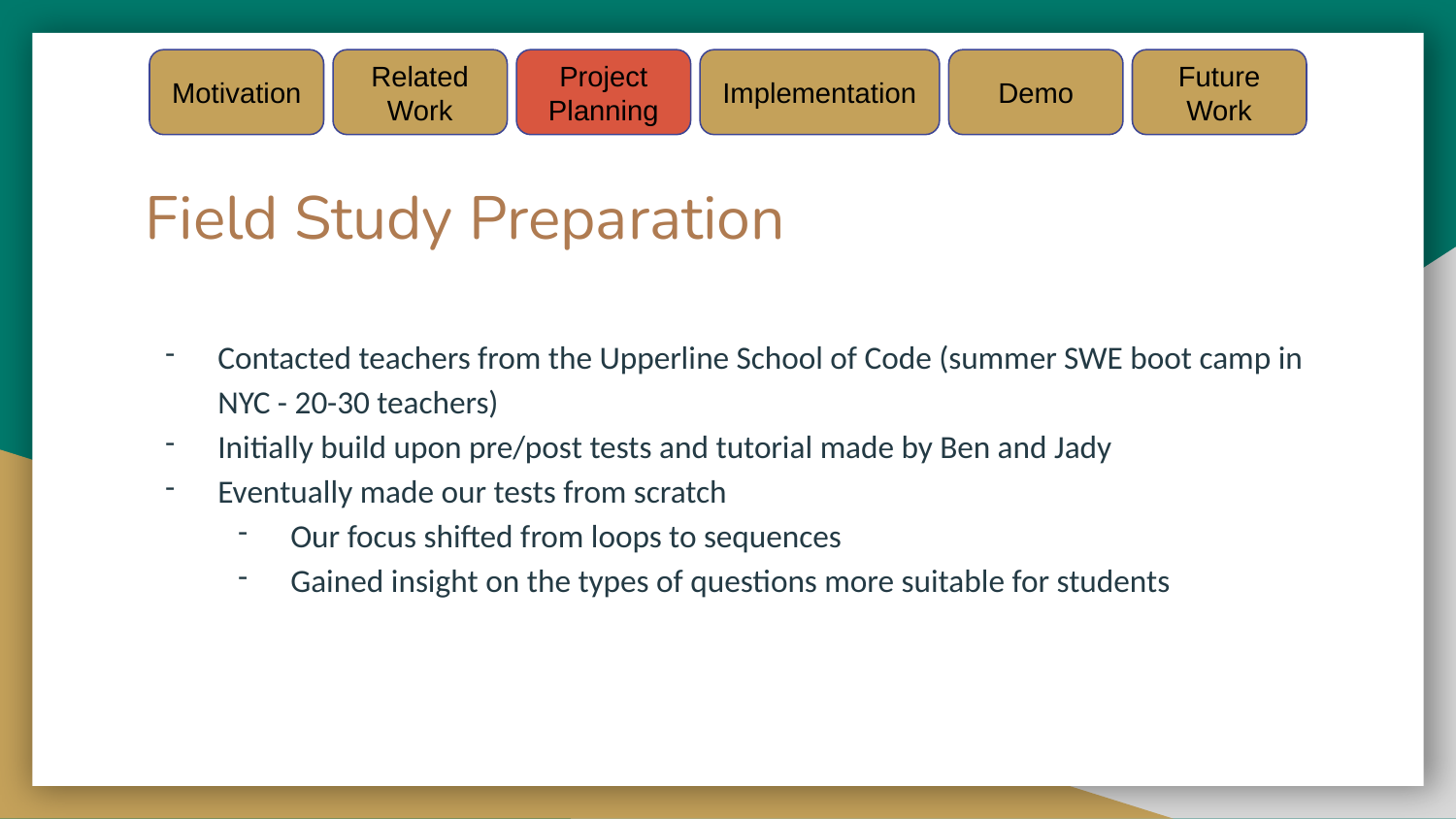

Motivation
Related Work
Project Planning
Implementation
Demo
Future Work
# Field Study Preparation
Contacted teachers from the Upperline School of Code (summer SWE boot camp in NYC - 20-30 teachers)
Initially build upon pre/post tests and tutorial made by Ben and Jady
Eventually made our tests from scratch
Our focus shifted from loops to sequences
Gained insight on the types of questions more suitable for students